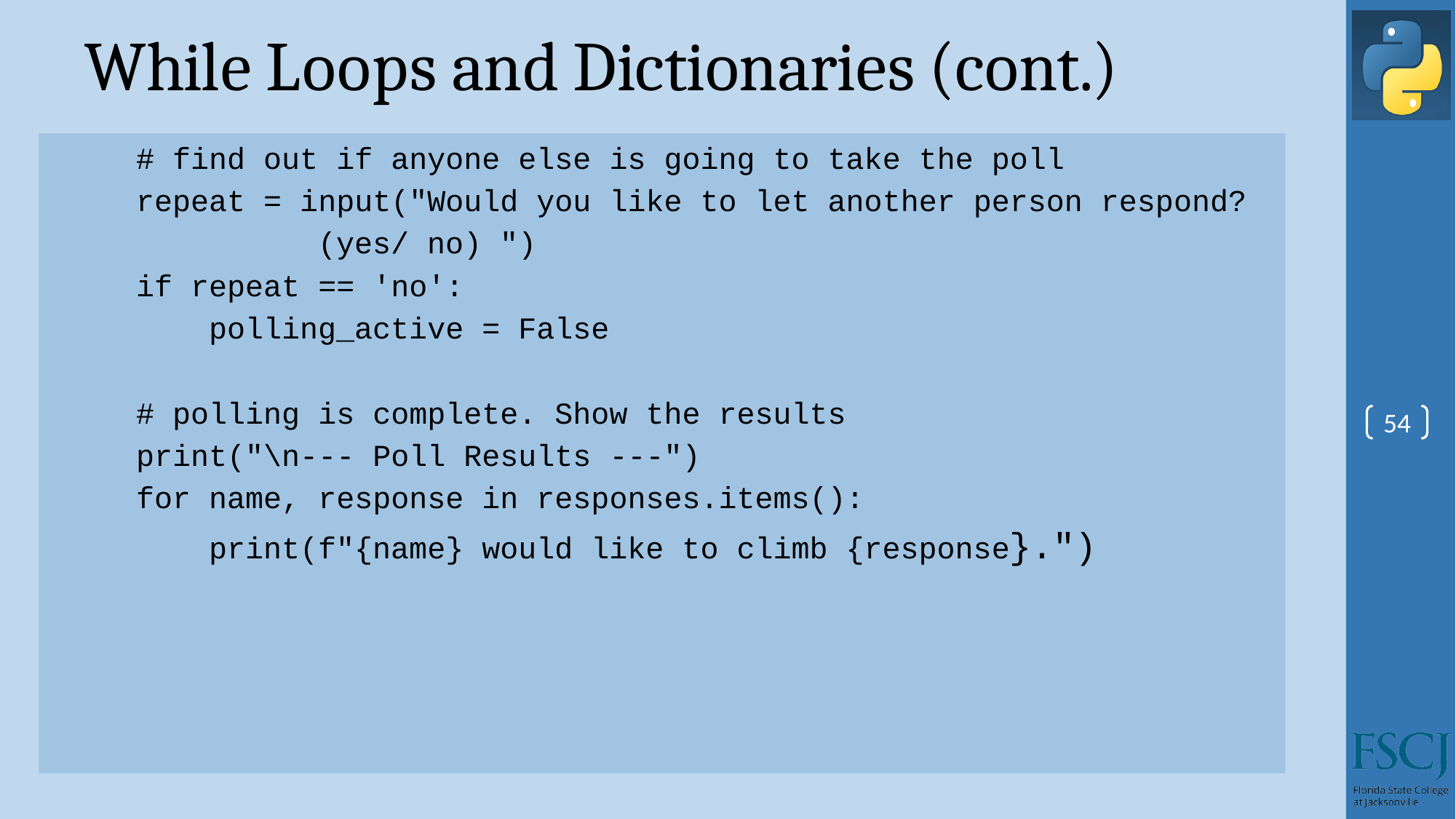

# While Loops and Dictionaries (cont.)
    # find out if anyone else is going to take the poll
    repeat = input("Would you like to let another person respond?
              (yes/ no) ")
    if repeat == 'no':
        polling_active = False

    # polling is complete. Show the results
    print("\n--- Poll Results ---")
    for name, response in responses.items():
        print(f"{name} would like to climb {response}.")
54